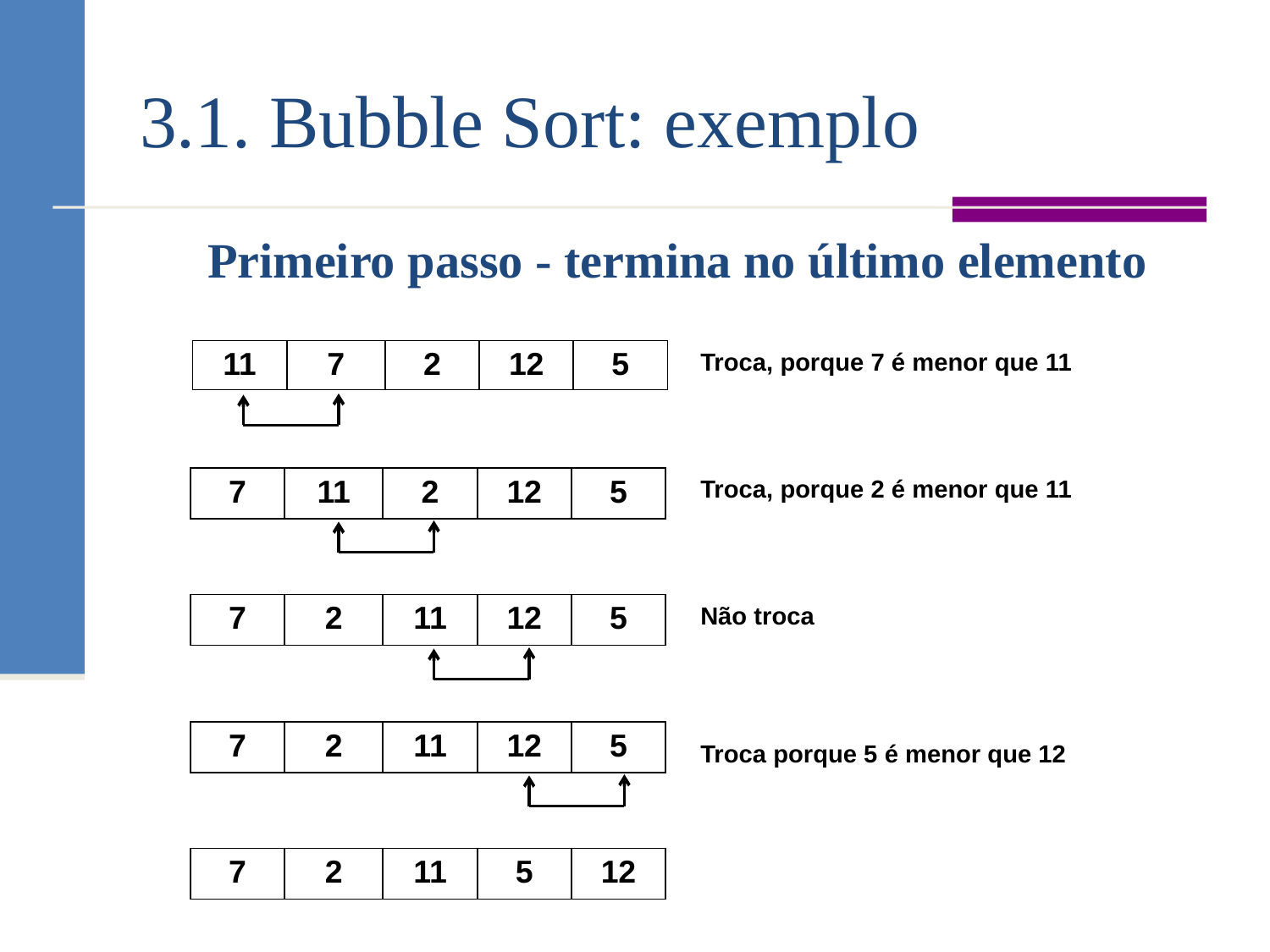

# 3.1. Bubble Sort: exemplo
Primeiro passo - termina no último elemento
| 11 | 7 | 2 | 12 | 5 |
| --- | --- | --- | --- | --- |
Troca, porque 7 é menor que 11
Troca, porque 2 é menor que 11
| 7 | 11 | 2 | 12 | 5 |
| --- | --- | --- | --- | --- |
| 7 | 2 | 11 | 12 | 5 |
| --- | --- | --- | --- | --- |
Não troca
| 7 | 2 | 11 | 12 | 5 |
| --- | --- | --- | --- | --- |
Troca porque 5 é menor que 12
| 7 | 2 | 11 | 5 | 12 |
| --- | --- | --- | --- | --- |